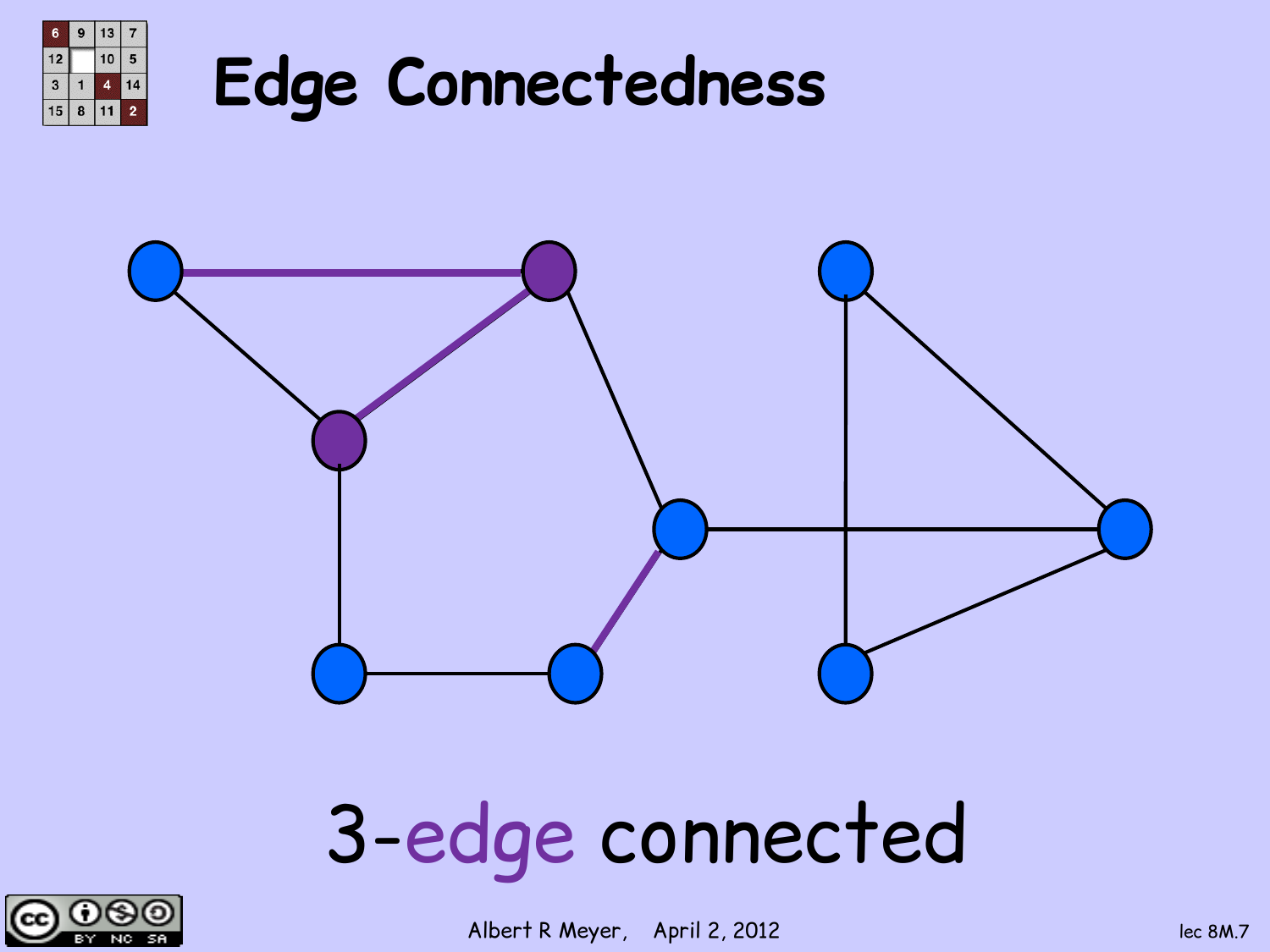

# Edge Connectedness

3-edge connected
lec 8M.7